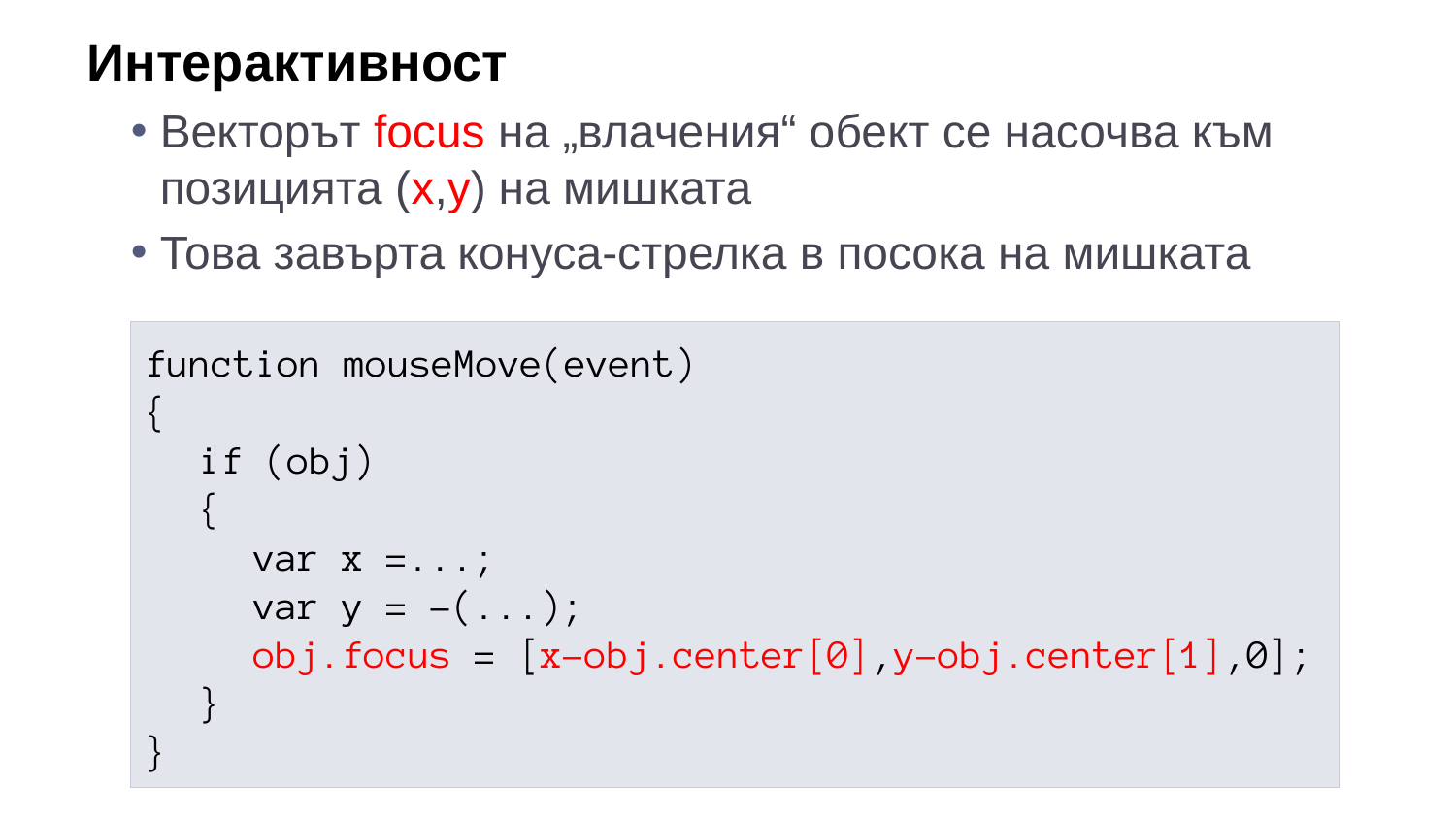

Интерактивност
Векторът focus на „влачения“ обект се насочва към позицията (x,y) на мишката
Това завърта конуса-стрелка в посока на мишката
function mouseMove(event)
{
	if (obj)
	{
		var x =...;
		var y = -(...);
		obj.focus = [x-obj.center[0],y-obj.center[1],0];
	}
}